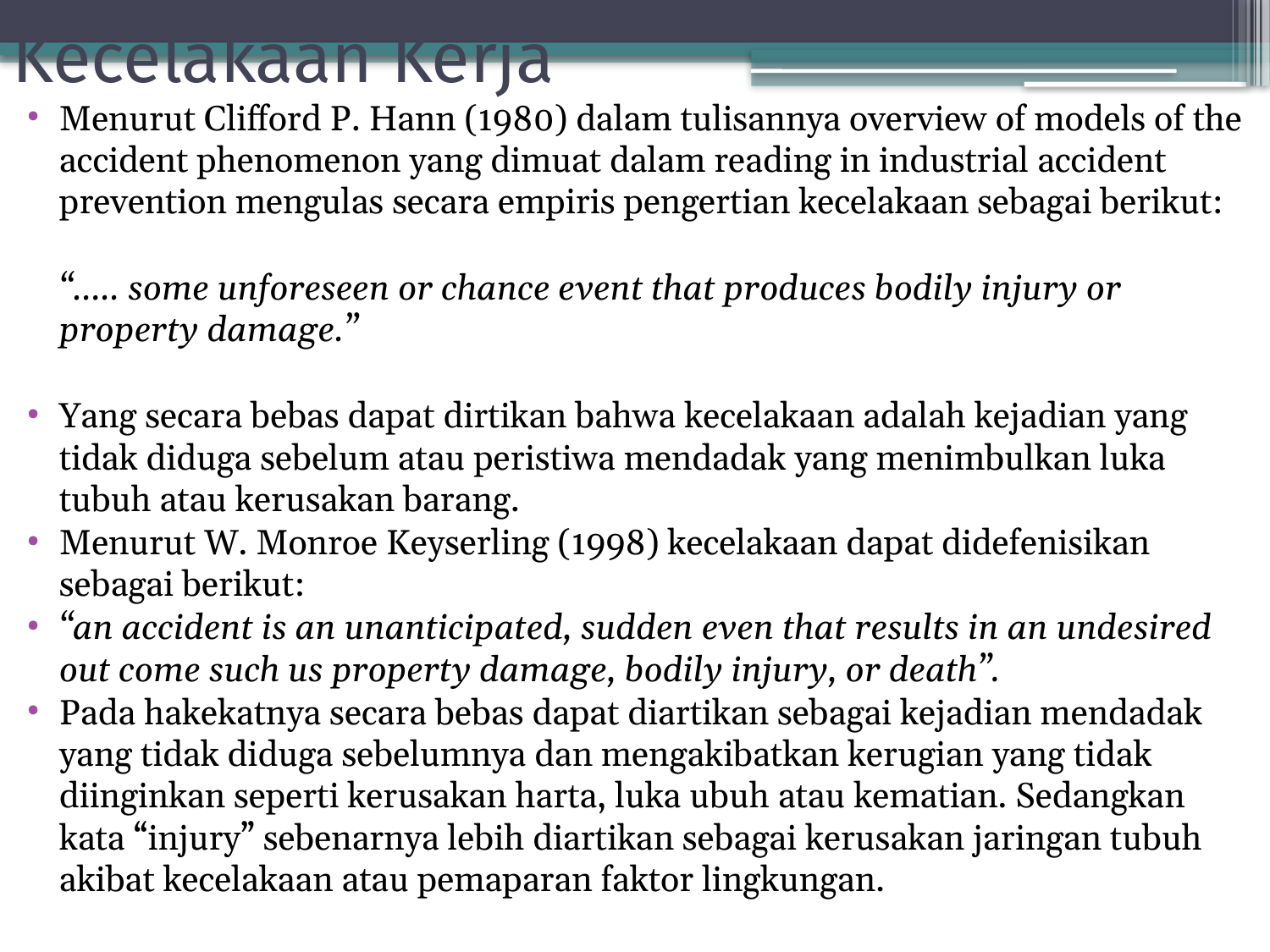

# Kecelakaan Kerja
Menurut Clifford P. Hann (1980) dalam tulisannya overview of models of the accident phenomenon yang dimuat dalam reading in industrial accident prevention mengulas secara empiris pengertian kecelakaan sebagai berikut:

	“….. some unforeseen or chance event that produces bodily injury or property damage.”

Yang secara bebas dapat dirtikan bahwa kecelakaan adalah kejadian yang tidak diduga sebelum atau peristiwa mendadak yang menimbulkan luka tubuh atau kerusakan barang.
Menurut W. Monroe Keyserling (1998) kecelakaan dapat didefenisikan sebagai berikut:
“an accident is an unanticipated, sudden even that results in an undesired out come such us property damage, bodily injury, or death”.
Pada hakekatnya secara bebas dapat diartikan sebagai kejadian mendadak yang tidak diduga sebelumnya dan mengakibatkan kerugian yang tidak diinginkan seperti kerusakan harta, luka ubuh atau kematian. Sedangkan kata “injury” sebenarnya lebih diartikan sebagai kerusakan jaringan tubuh akibat kecelakaan atau pemaparan faktor lingkungan.